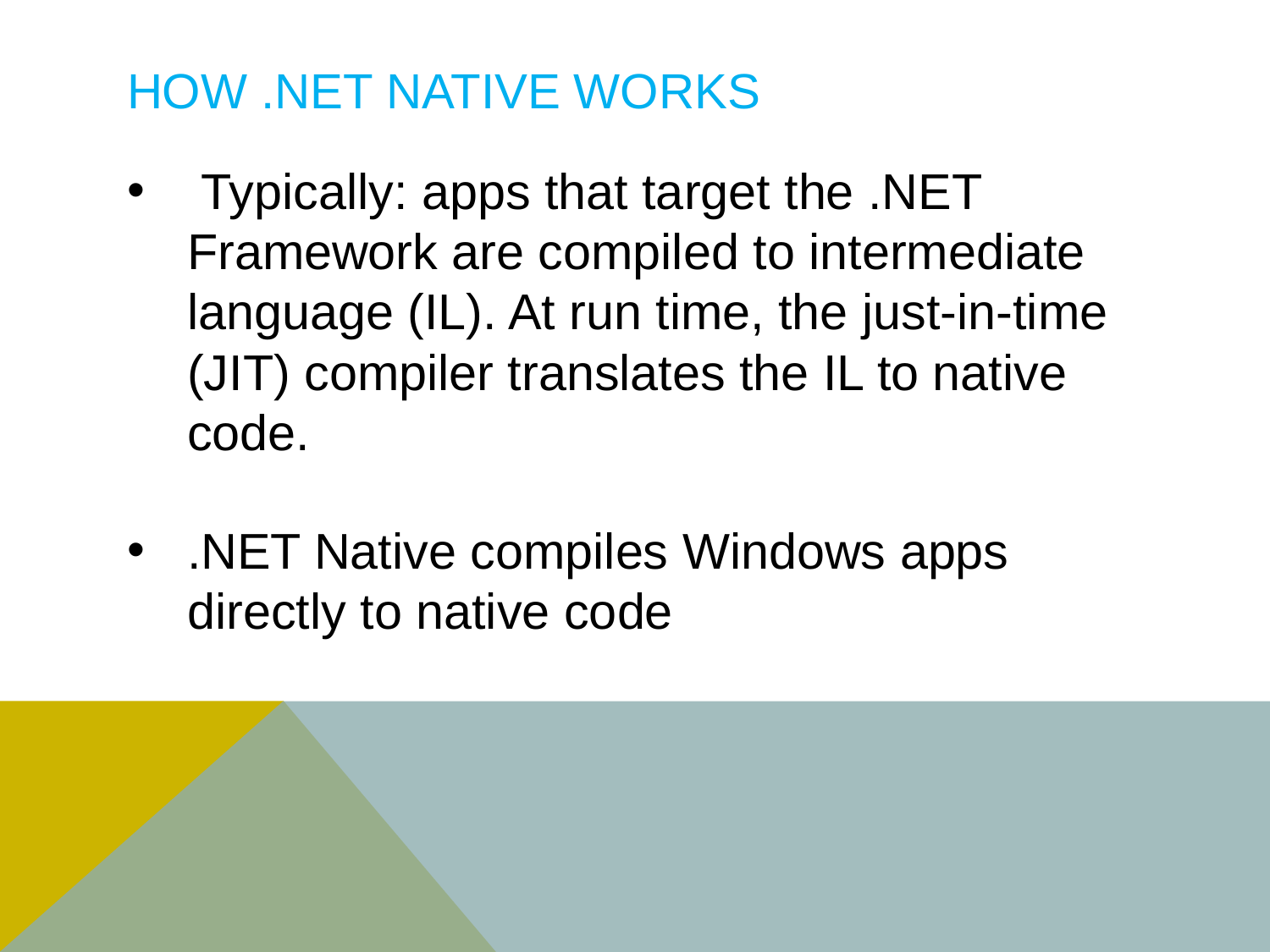

# How .NET Native Works
 Typically: apps that target the .NET Framework are compiled to intermediate language (IL). At run time, the just-in-time (JIT) compiler translates the IL to native code.

.NET Native compiles Windows apps directly to native code